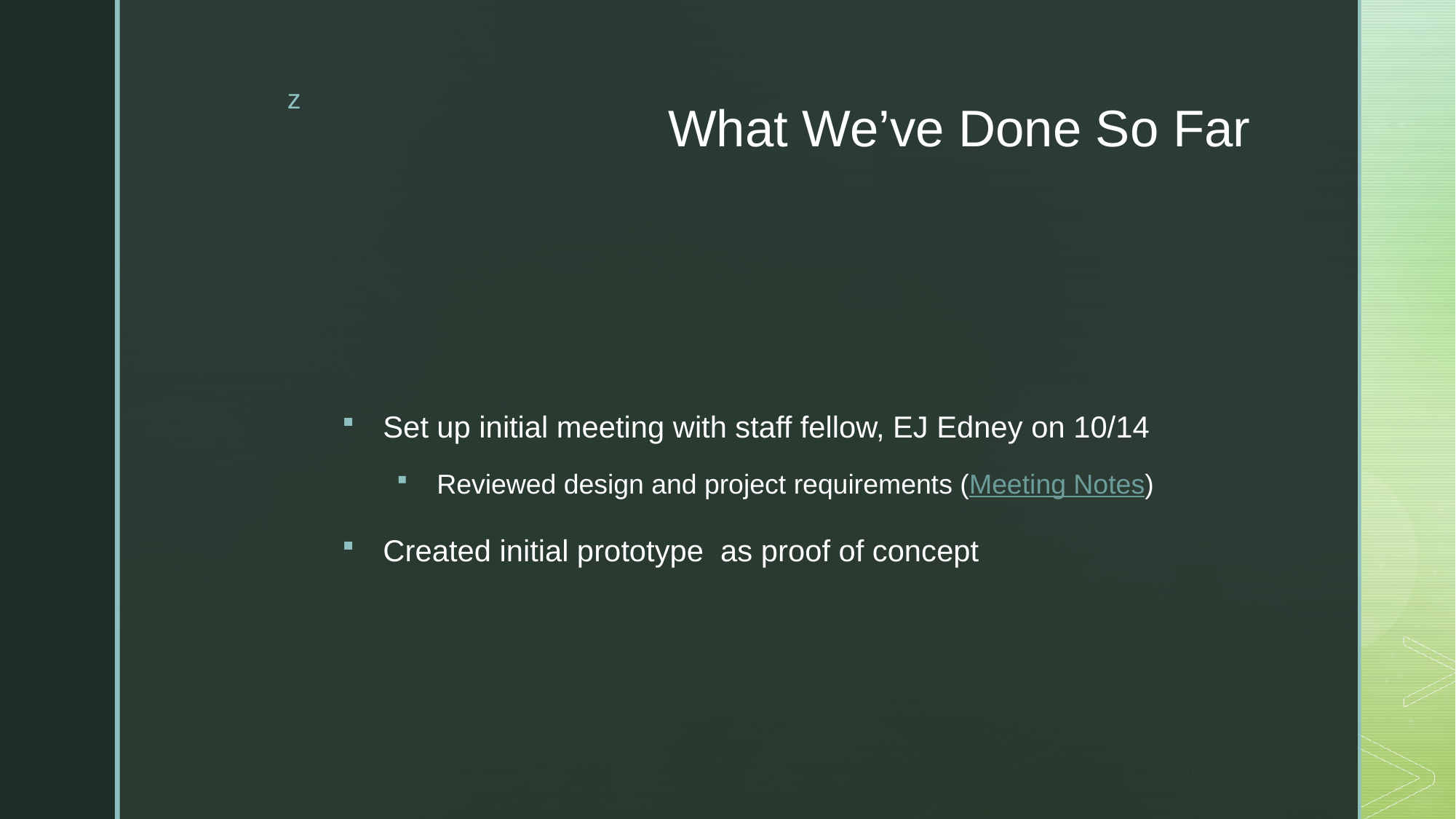

# What We’ve Done So Far
Set up initial meeting with staff fellow, EJ Edney on 10/14
Reviewed design and project requirements (Meeting Notes)
Created initial prototype  as proof of concept